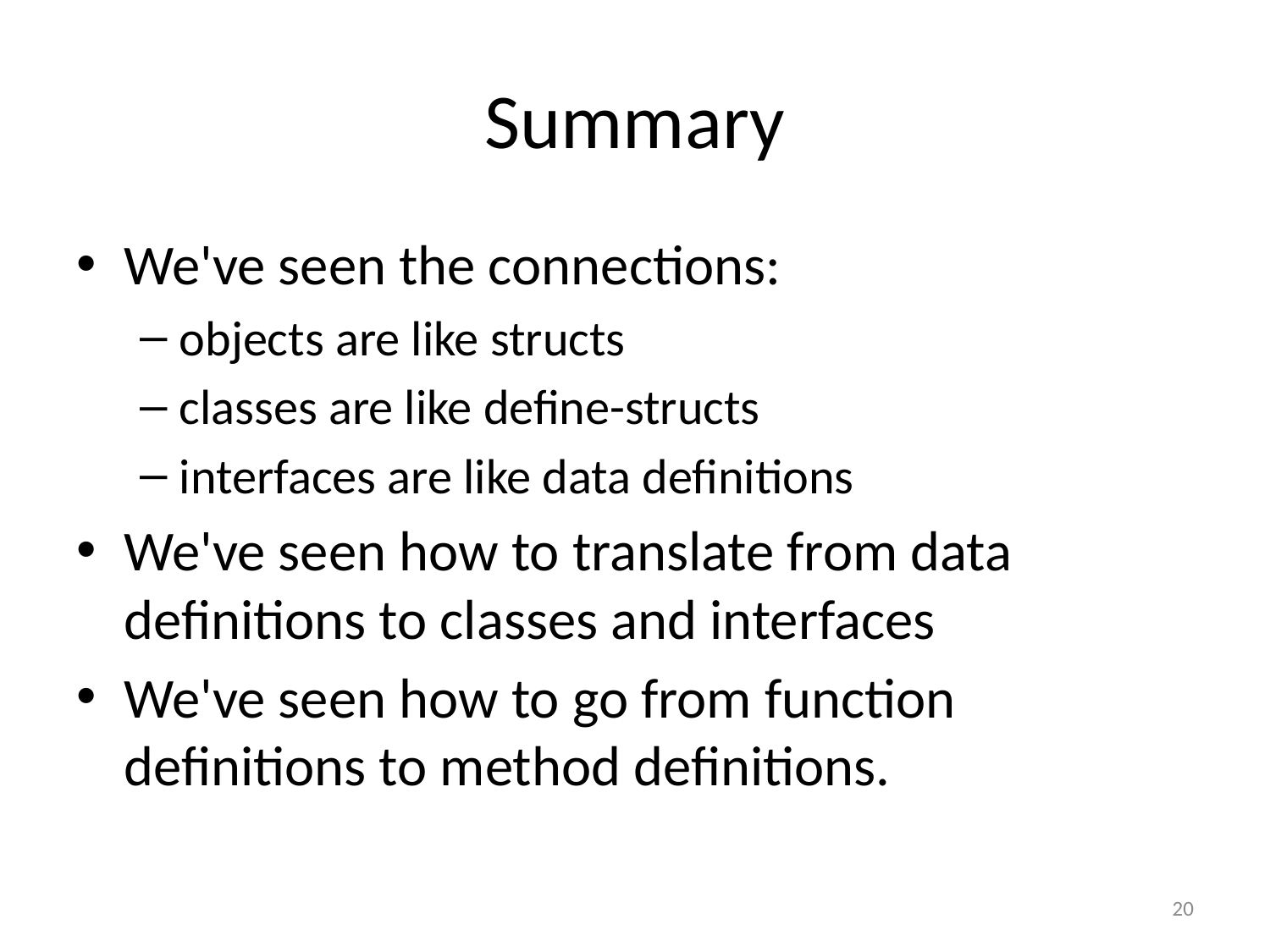

# Summary
We've seen the connections:
objects are like structs
classes are like define-structs
interfaces are like data definitions
We've seen how to translate from data definitions to classes and interfaces
We've seen how to go from function definitions to method definitions.

20